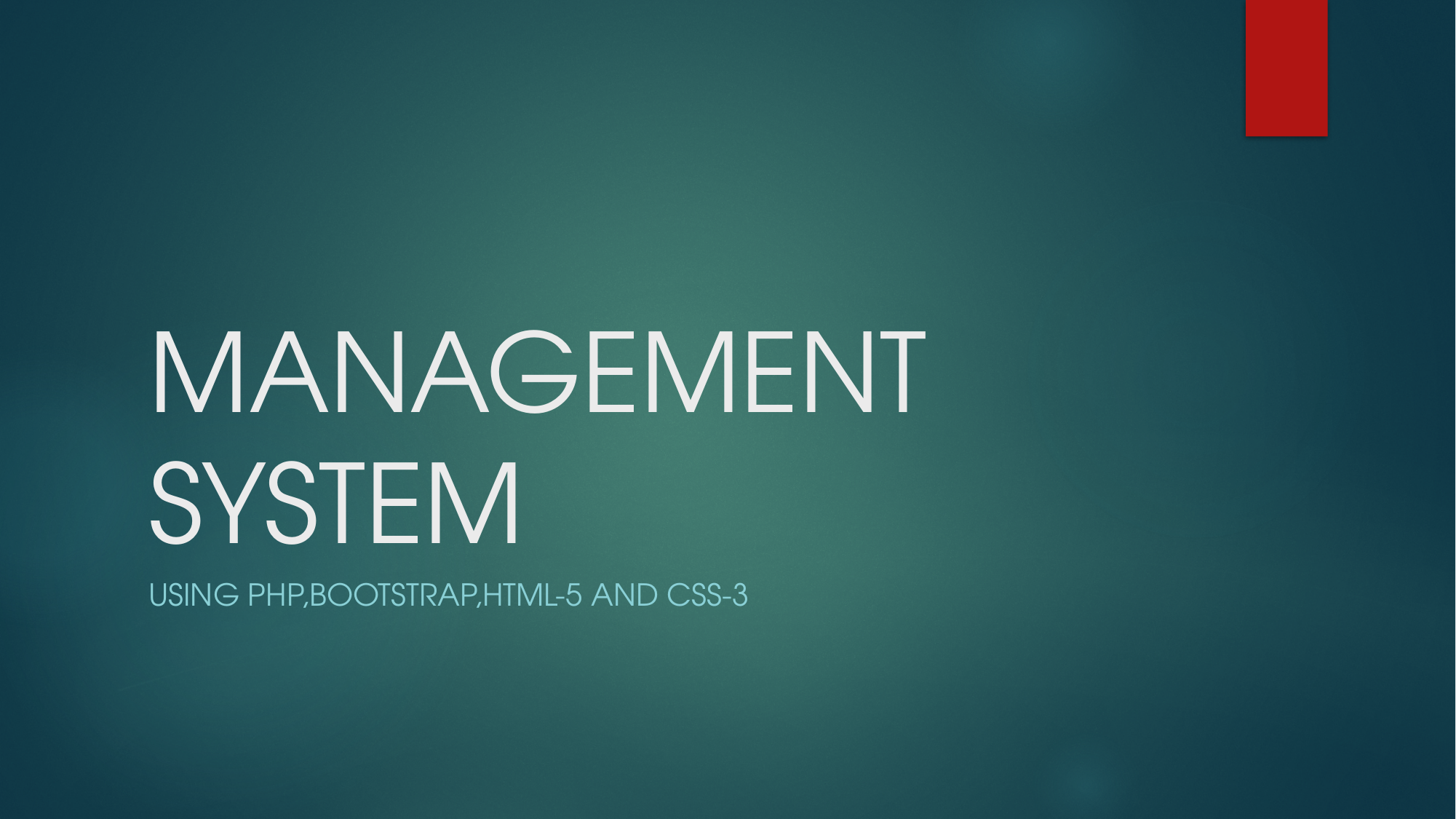

# MANAGEMENT SYSTEM
USING PHP,BOOTSTRAP,HTML-5 and CSS-3